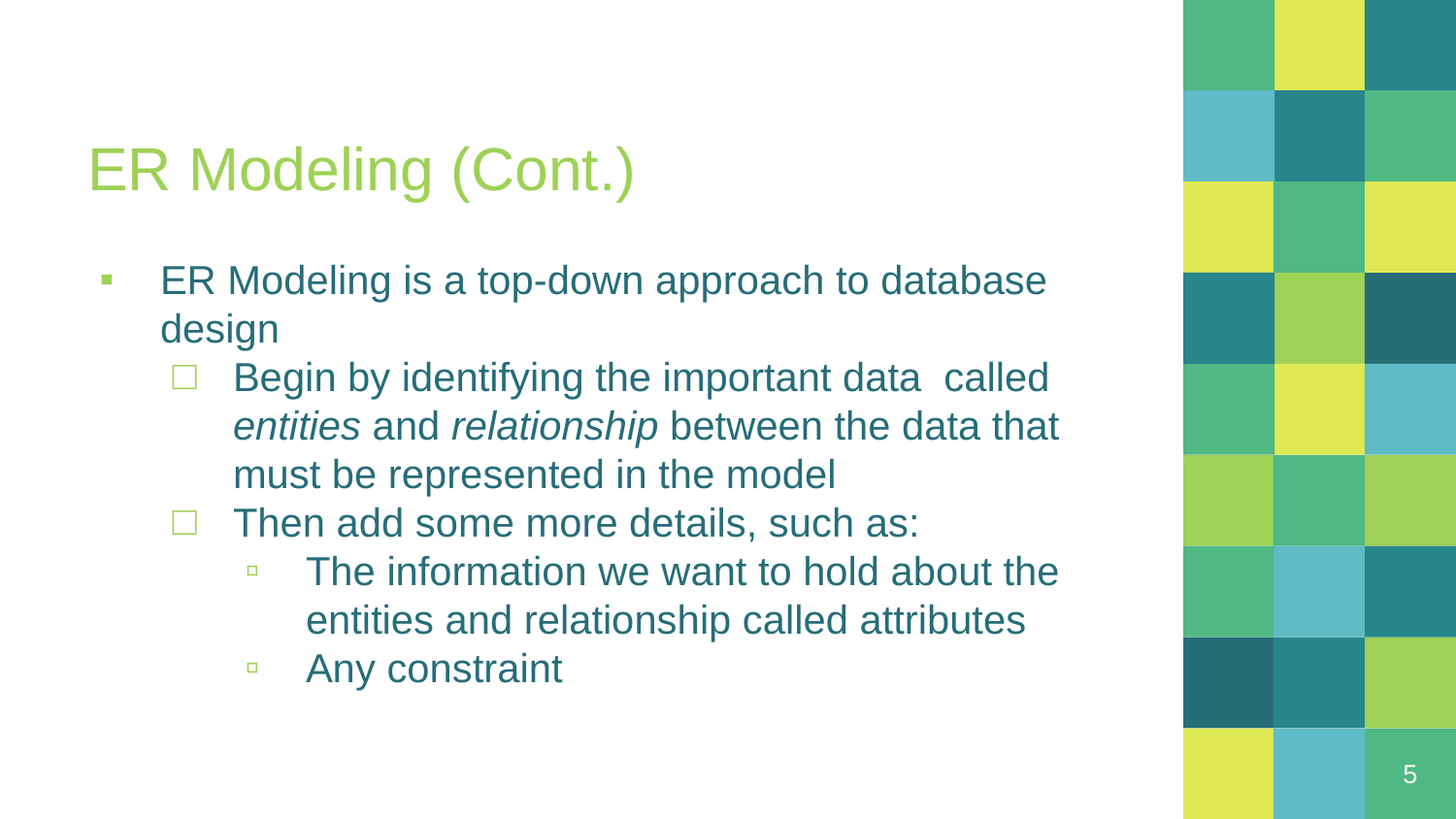

# ER Modeling (Cont.)
ER Modeling is a top-down approach to database design
Begin by identifying the important data  called entities and relationship between the data that must be represented in the model
Then add some more details, such as:
The information we want to hold about the entities and relationship called attributes
Any constraint

5